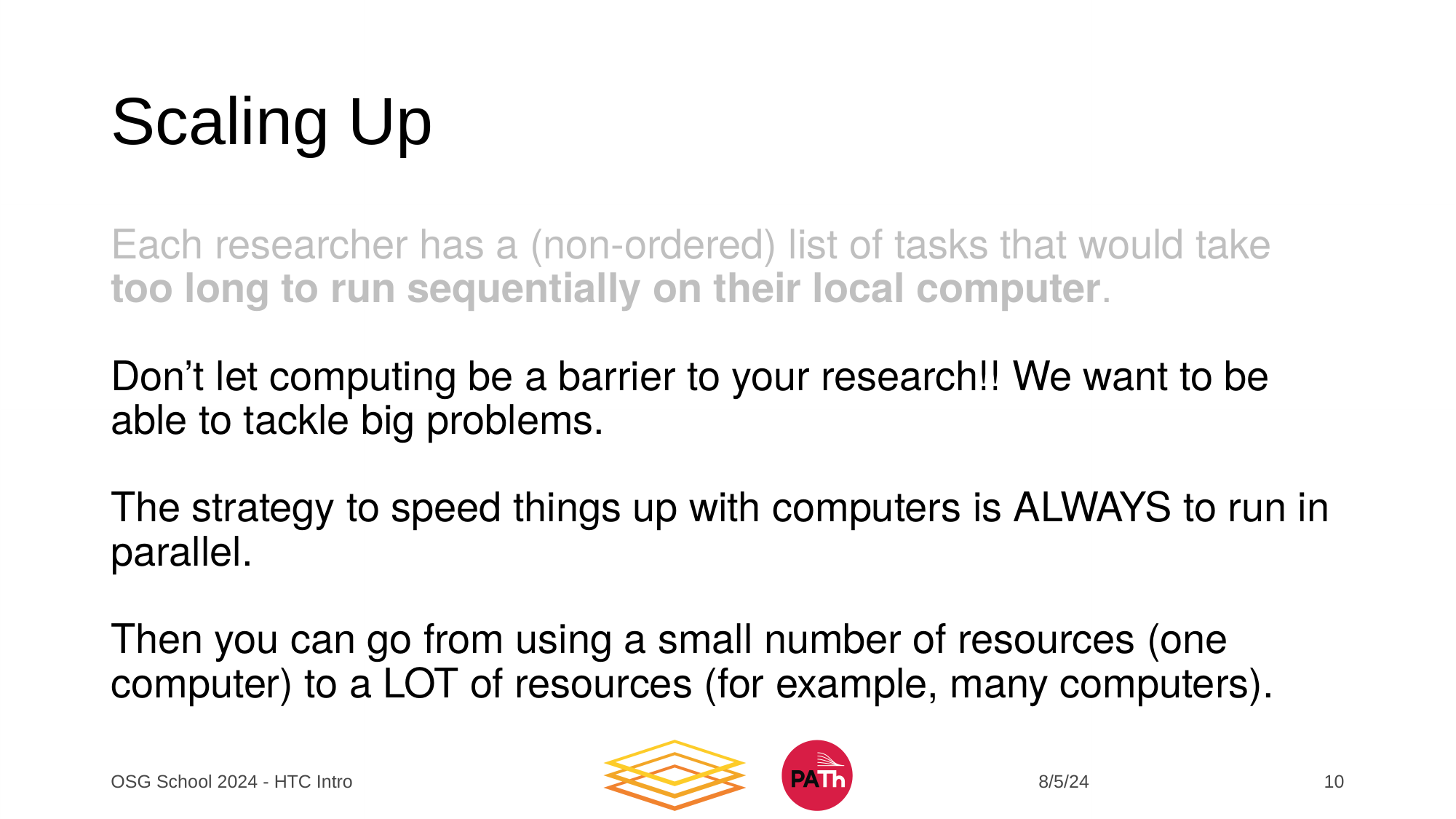

# Scaling Up
Each researcher has a (non-ordered) list of tasks that would take too long to run sequentially on their local computer.

Don’t let computing be a barrier to your research!! We want to be able to tackle big problems.

The strategy to speed things up with computers is ALWAYS to run in parallel.

Then you can go from using a small number of resources (one computer) to a LOT of resources (for example, many computers).
OSG School 2024 - HTC Intro
8/5/24
10